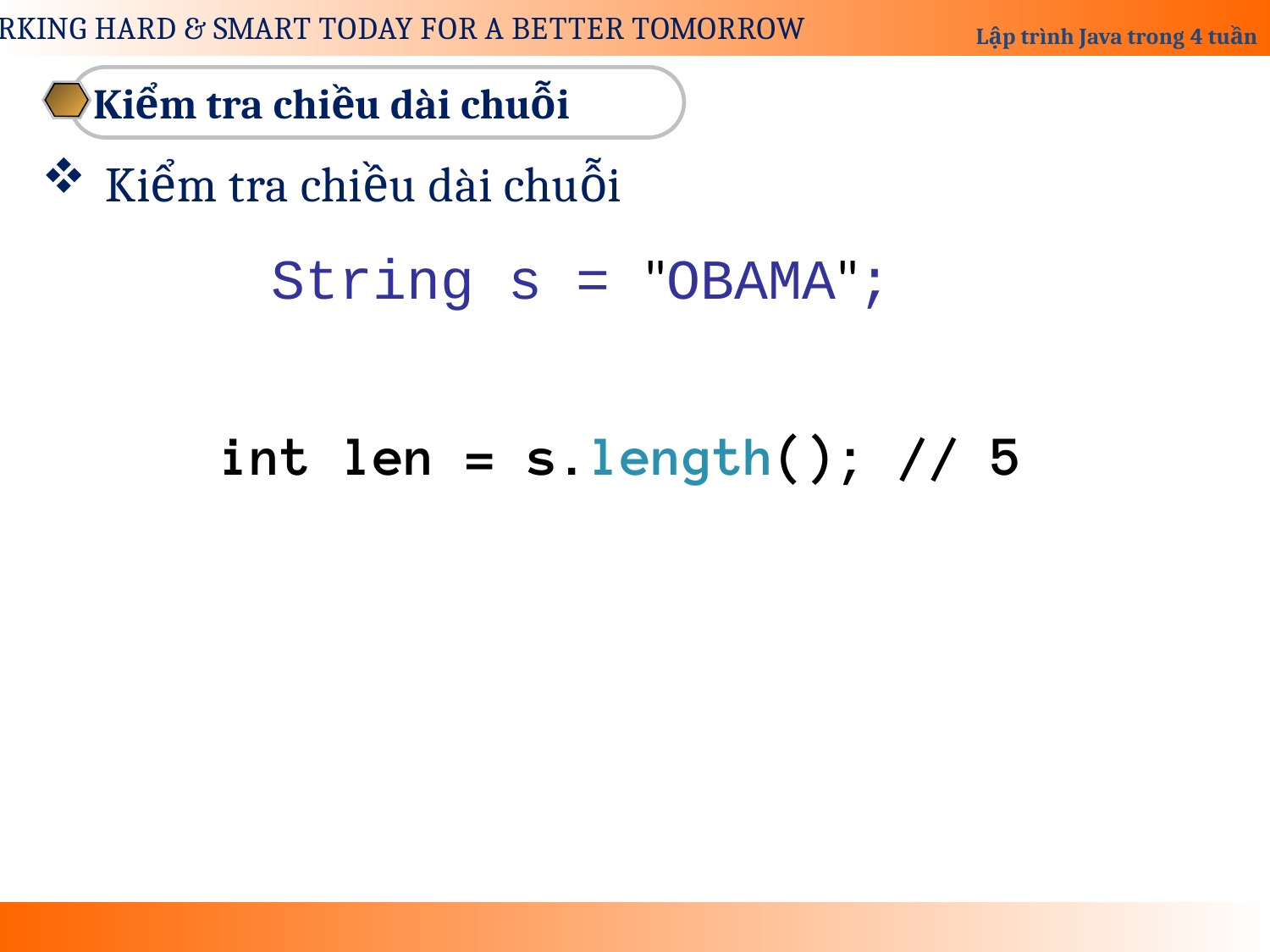

Kiểm tra chiều dài chuỗi

Kiểm tra chiều dài chuỗi
String s = "OBAMA";
int len = s.length(); // 5